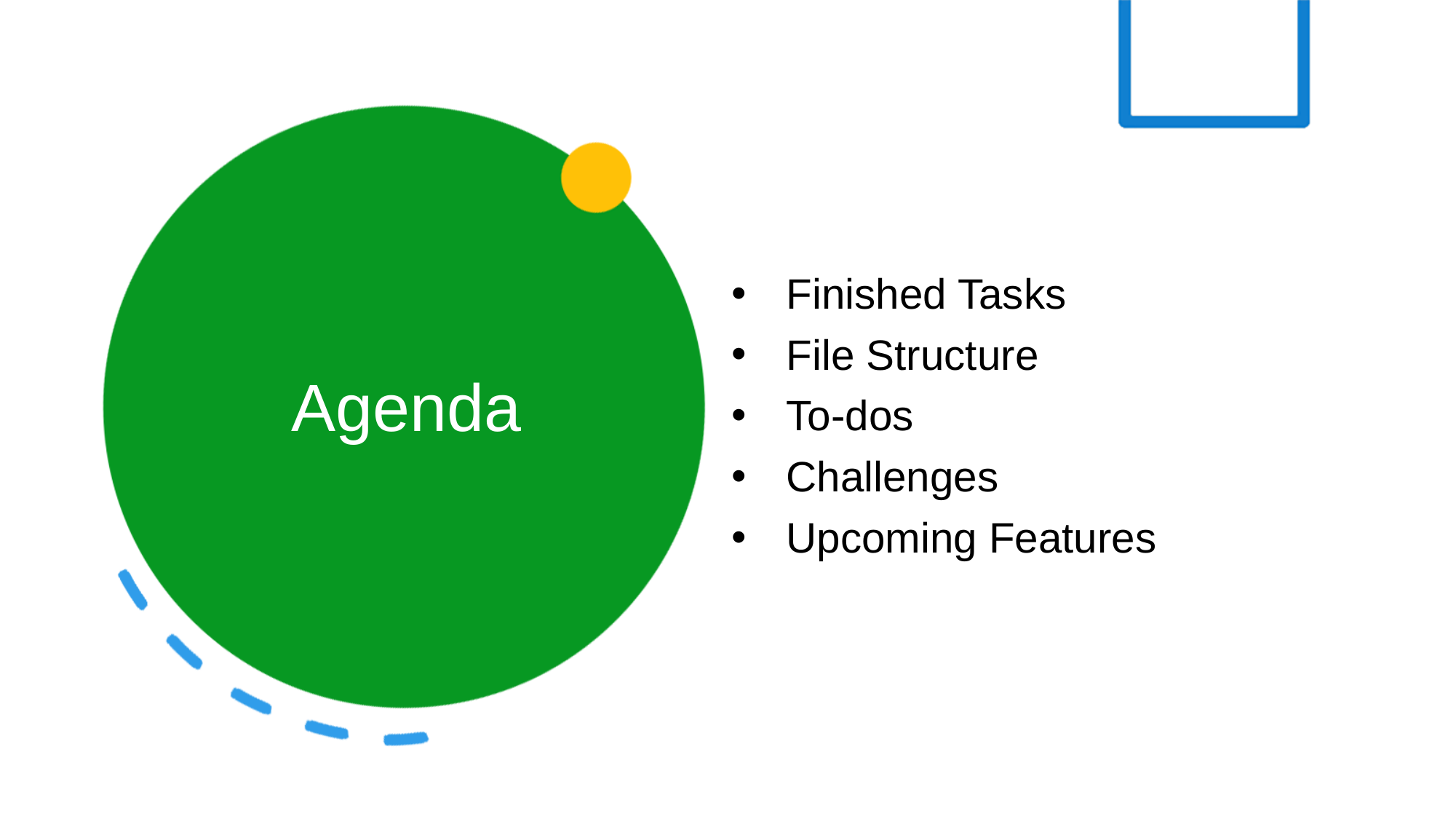

# Agenda
Finished Tasks
File Structure
To-dos
Challenges
Upcoming Features